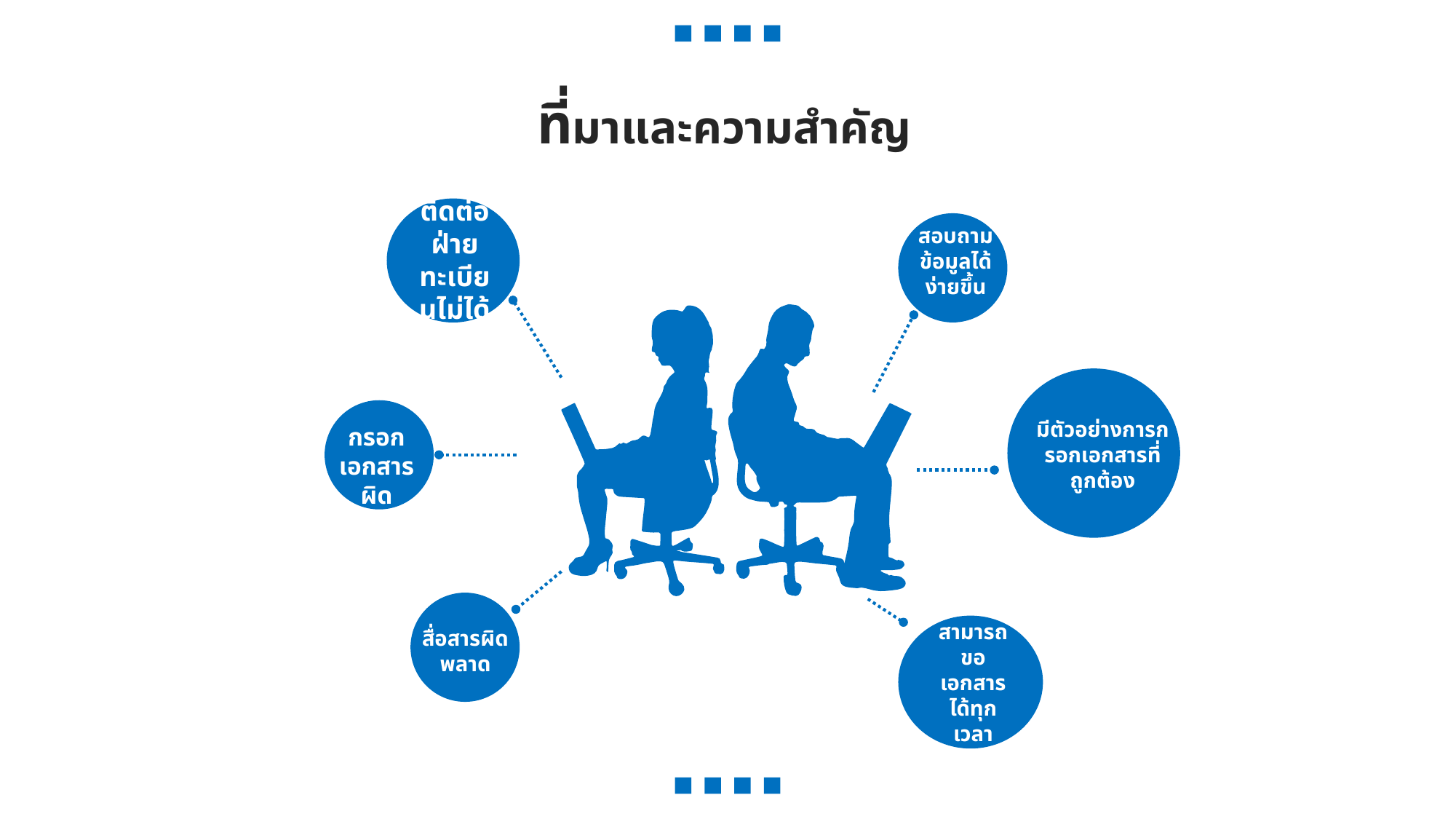

ที่มาและความสำคัญ

ติดต่อฝ่ายทะเบียนไม่ได้

กรอกเอกสารผิด

สื่อสารผิดพลาด

สอบถามข้อมูลได้ง่ายขึ้น

มีตัวอย่างการกรอกเอกสารที่ถูกต้อง
สามารถขอเอกสารได้ทุกเวลา